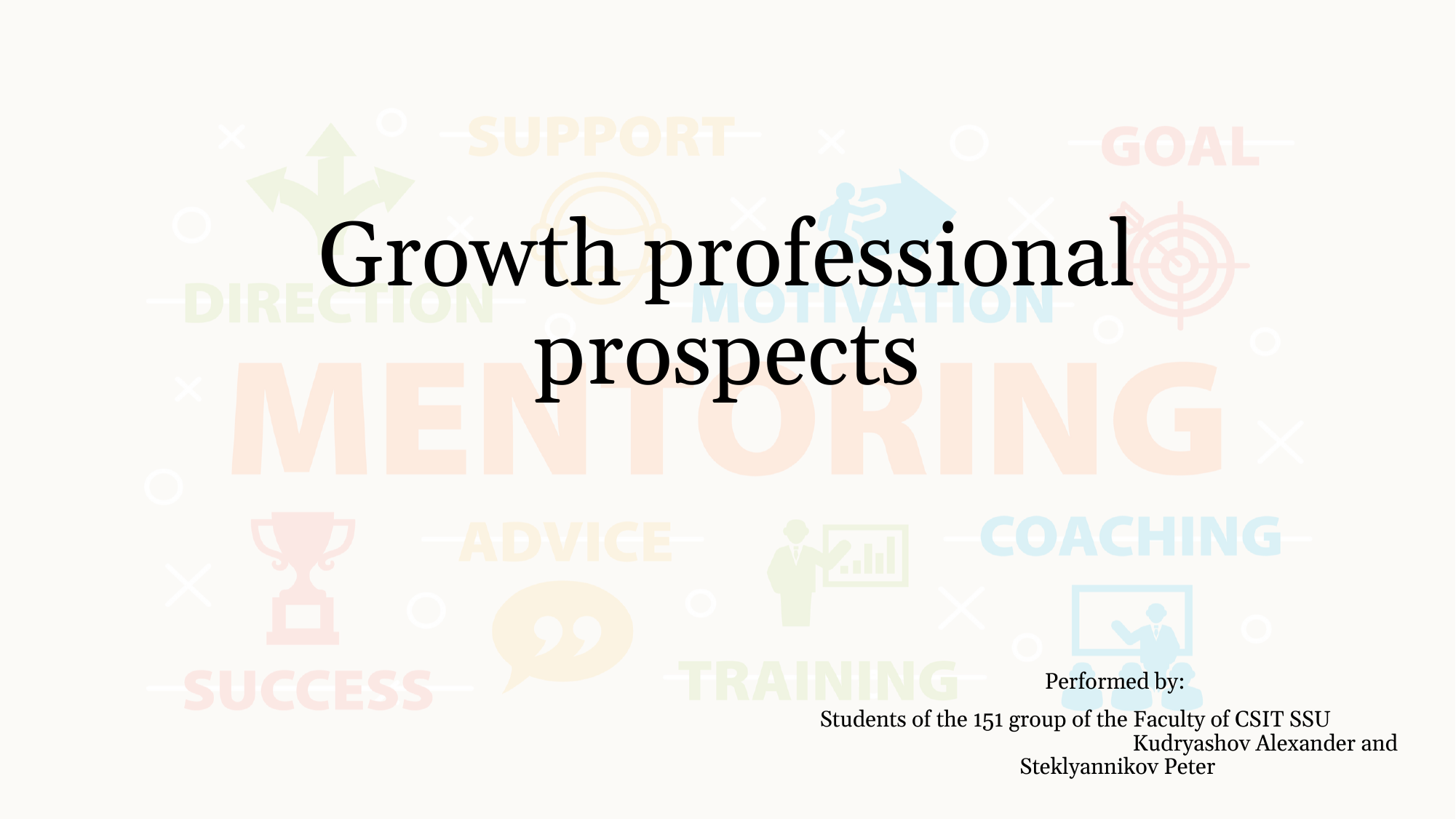

# Growth professional prospects
Performed by:
Students of the 151 group of the Faculty of CSIT SSU                                                                         Kudryashov Alexander and Steklyannikov Peter